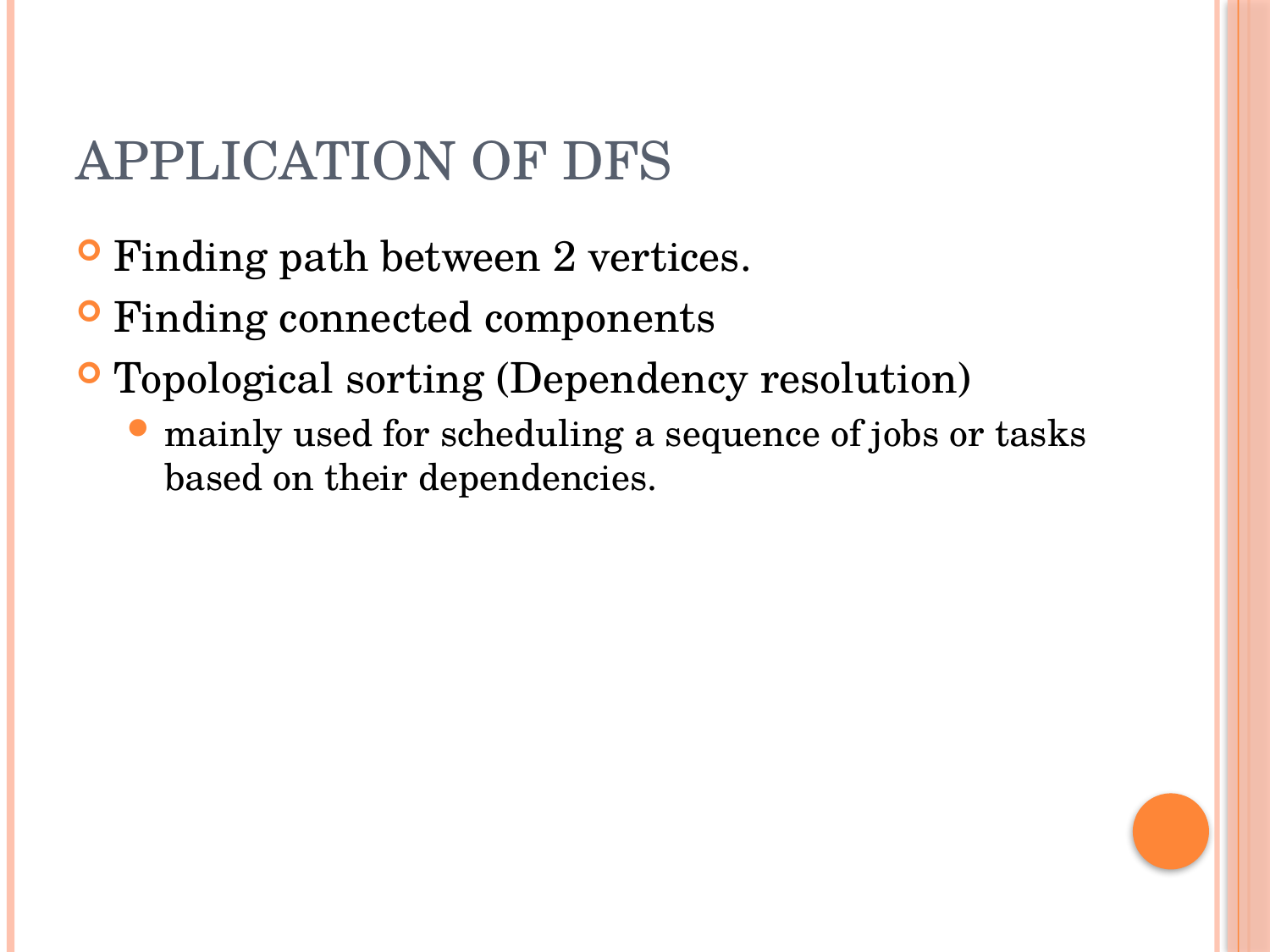

# Application of DFS
Finding path between 2 vertices.
Finding connected components
Topological sorting (Dependency resolution)
mainly used for scheduling a sequence of jobs or tasks based on their dependencies.